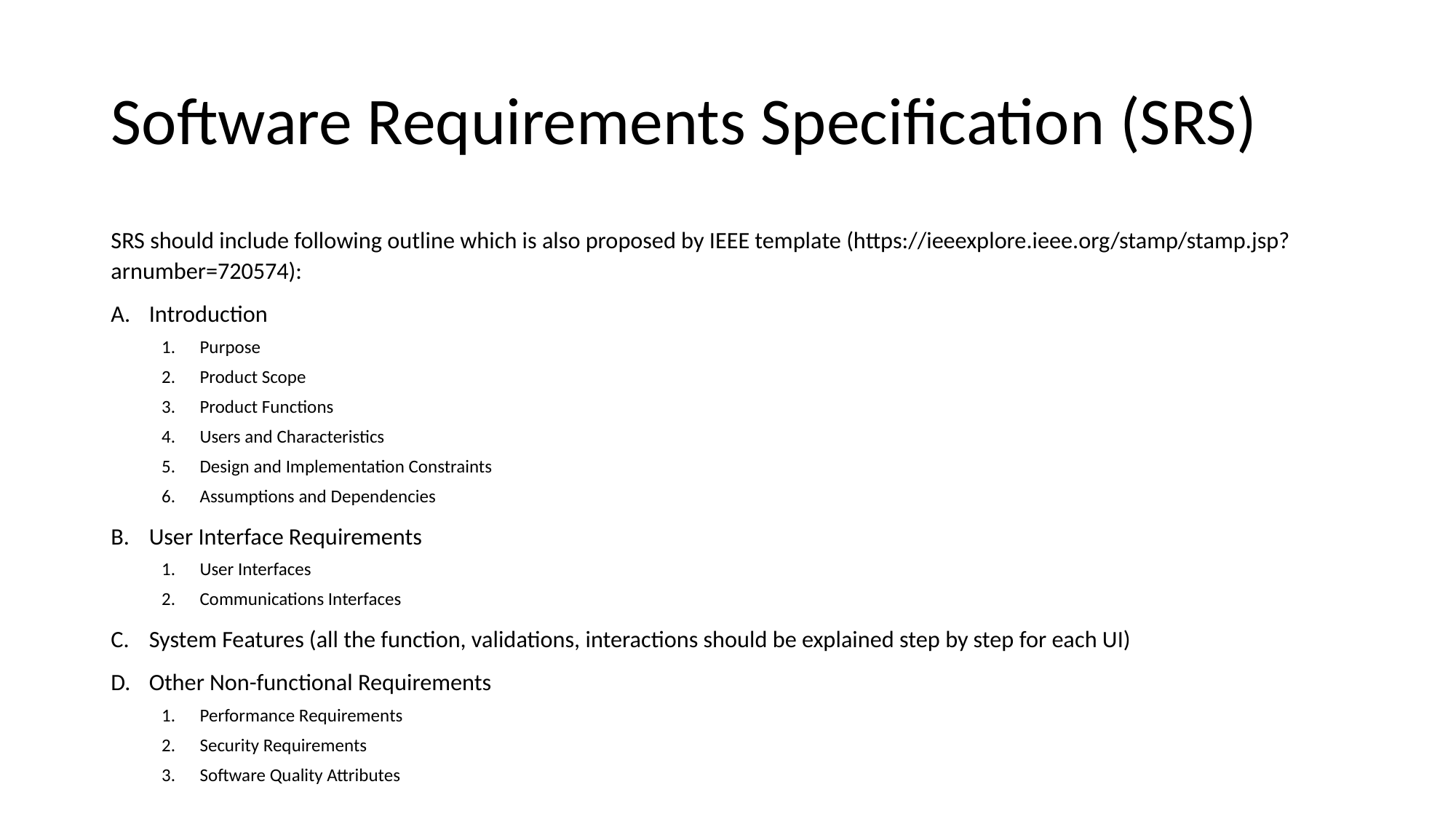

# Software Requirements Specification (SRS)
SRS should include following outline which is also proposed by IEEE template (https://ieeexplore.ieee.org/stamp/stamp.jsp?arnumber=720574):
Introduction
Purpose
Product Scope
Product Functions
Users and Characteristics
Design and Implementation Constraints
Assumptions and Dependencies
User Interface Requirements
User Interfaces
Communications Interfaces
System Features (all the function, validations, interactions should be explained step by step for each UI)
Other Non-functional Requirements
Performance Requirements
Security Requirements
Software Quality Attributes